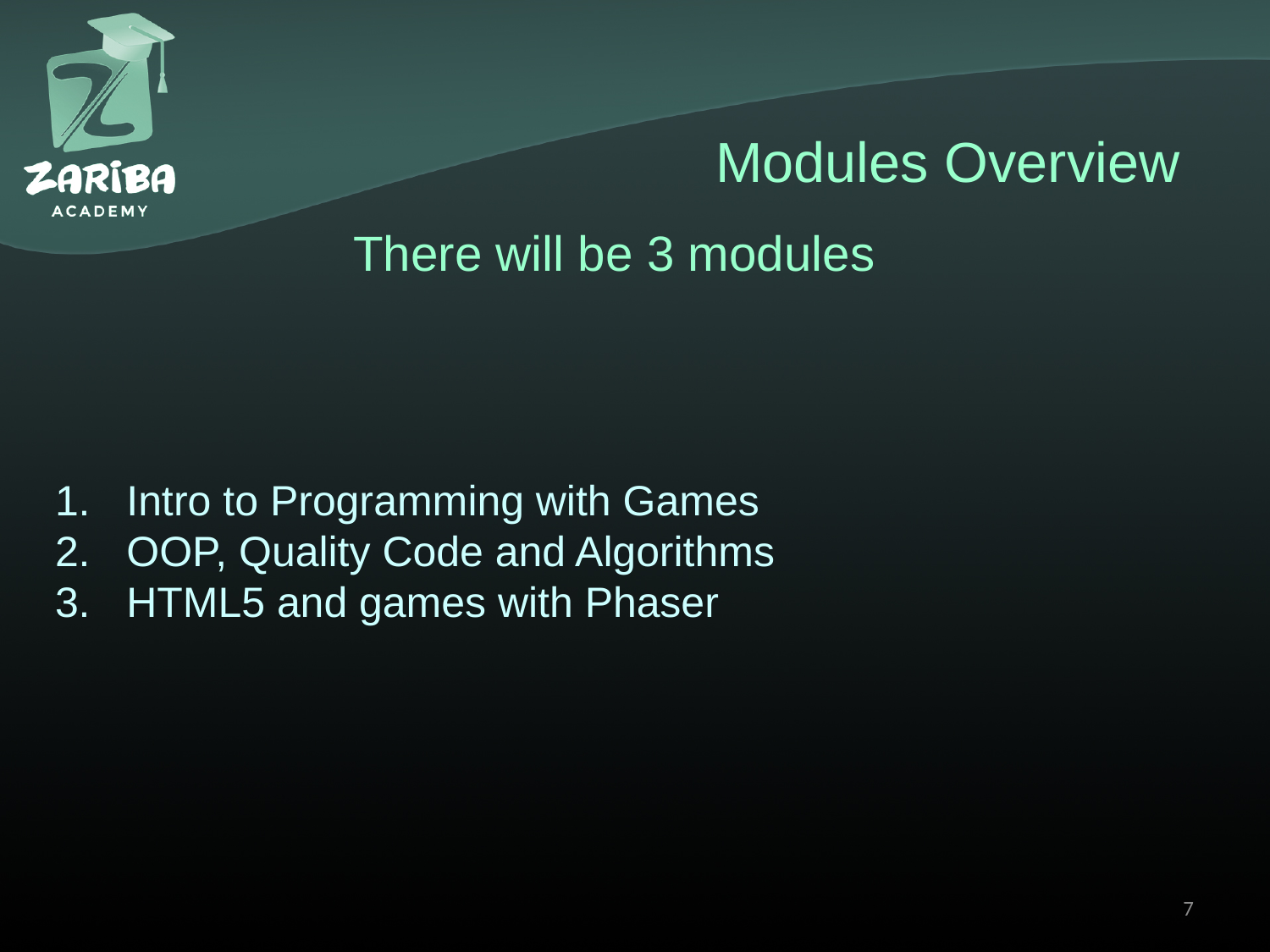

# Modules Overview
There will be 3 modules
Intro to Programming with Games
OOP, Quality Code and Algorithms
HTML5 and games with Phaser
7